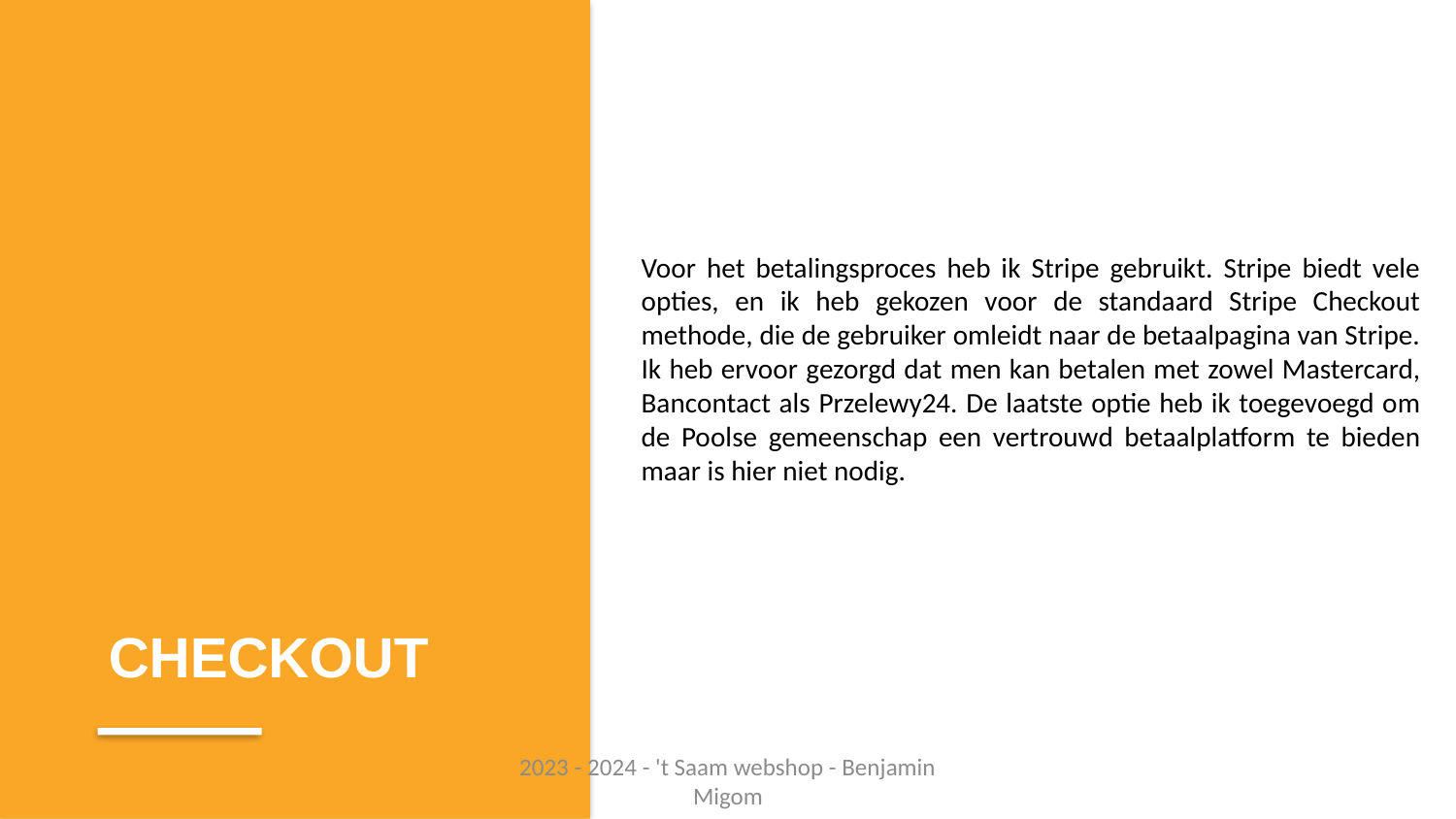

Voor het betalingsproces heb ik Stripe gebruikt. Stripe biedt vele opties, en ik heb gekozen voor de standaard Stripe Checkout methode, die de gebruiker omleidt naar de betaalpagina van Stripe.
Ik heb ervoor gezorgd dat men kan betalen met zowel Mastercard, Bancontact als Przelewy24. De laatste optie heb ik toegevoegd om de Poolse gemeenschap een vertrouwd betaalplatform te bieden maar is hier niet nodig.
CHECKOUT

2023 - 2024 - 't Saam webshop - Benjamin Migom
15